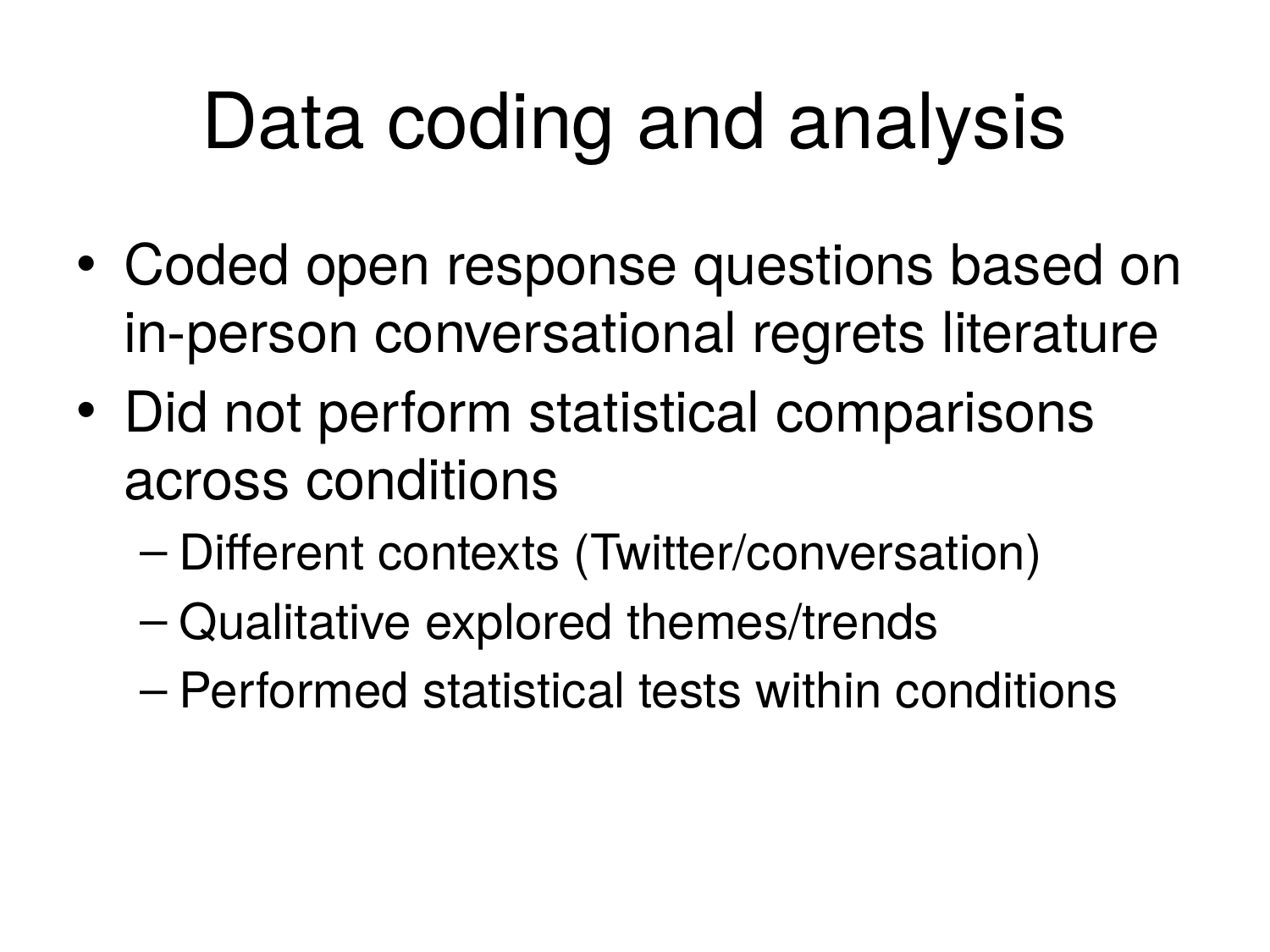

# Data coding and analysis
Coded open response questions based on in-person conversational regrets literature
Did not perform statistical comparisons across conditions
Different contexts (Twitter/conversation)
Qualitative explored themes/trends
Performed statistical tests within conditions